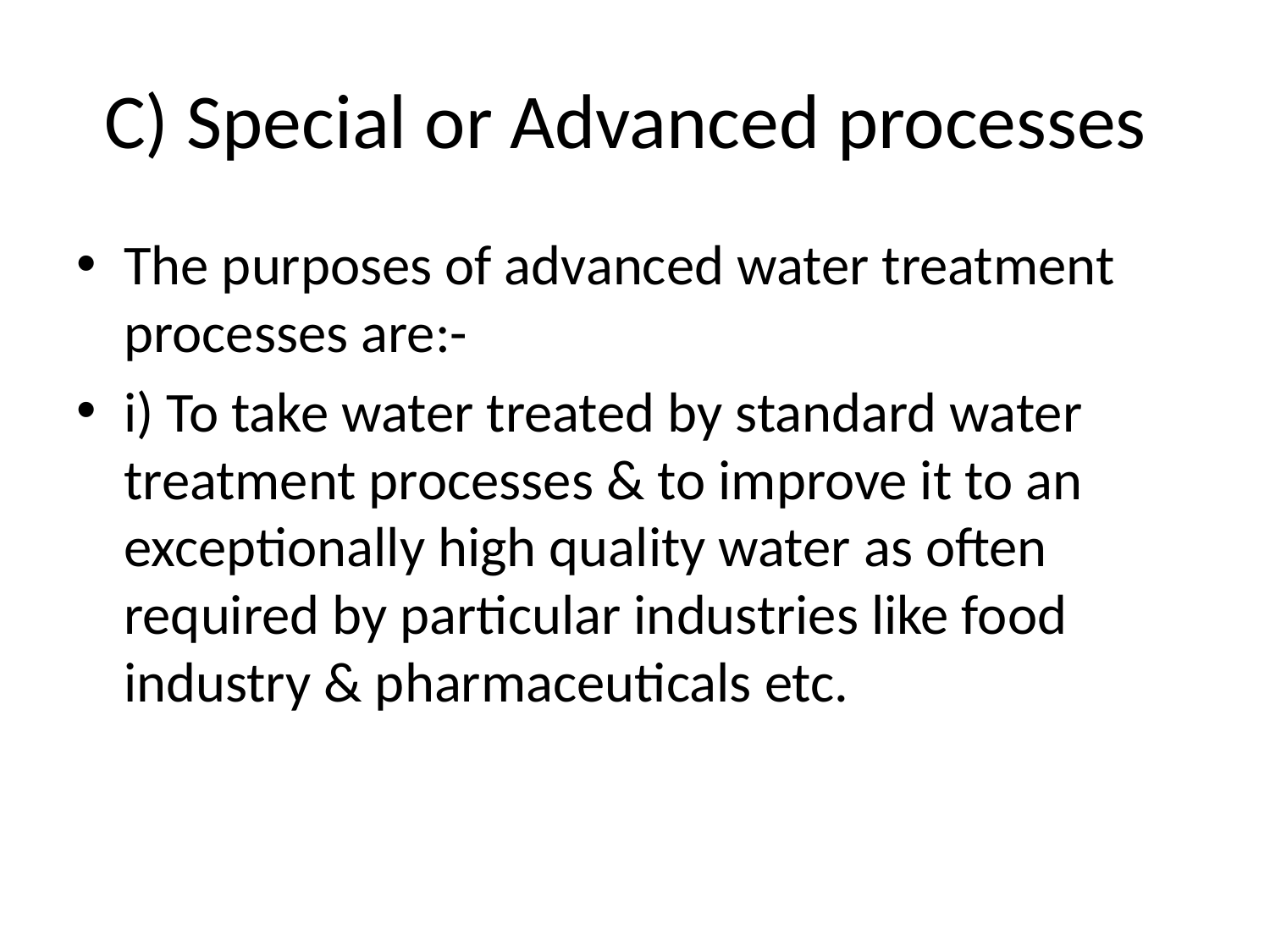

# C) Special or Advanced processes
The purposes of advanced water treatment processes are:-
i) To take water treated by standard water treatment processes & to improve it to an exceptionally high quality water as often required by particular industries like food industry & pharmaceuticals etc.